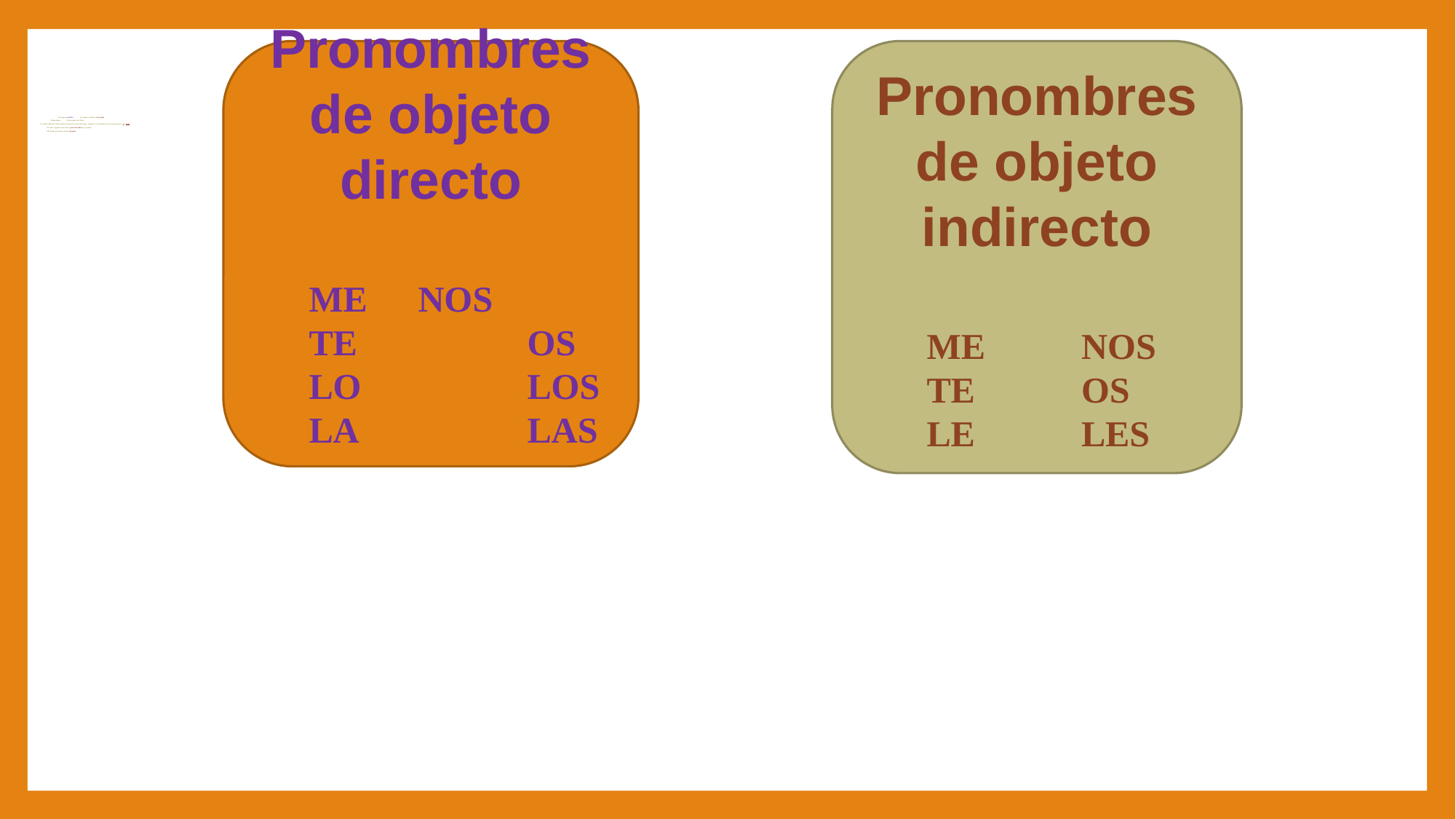

# Yo compro un libro.				Yo compro un libro a mi padre. Yo lo compro.					Yo le compro un libro. El objeto indirecto recibe indirectamente la acción del verbo. Siempre va precedido por las preposiciones a o para: Nosotros cogemos unas flores para mi madre en el jardín. Mi abuela pone más azúcar al pastel.
Pronombres de objeto directo

ME	NOS
TE		OS
LO		LOS
LA		LAS

Pronombres de objeto indirecto

       ME	NOS
       TE	OS
       LE	LES